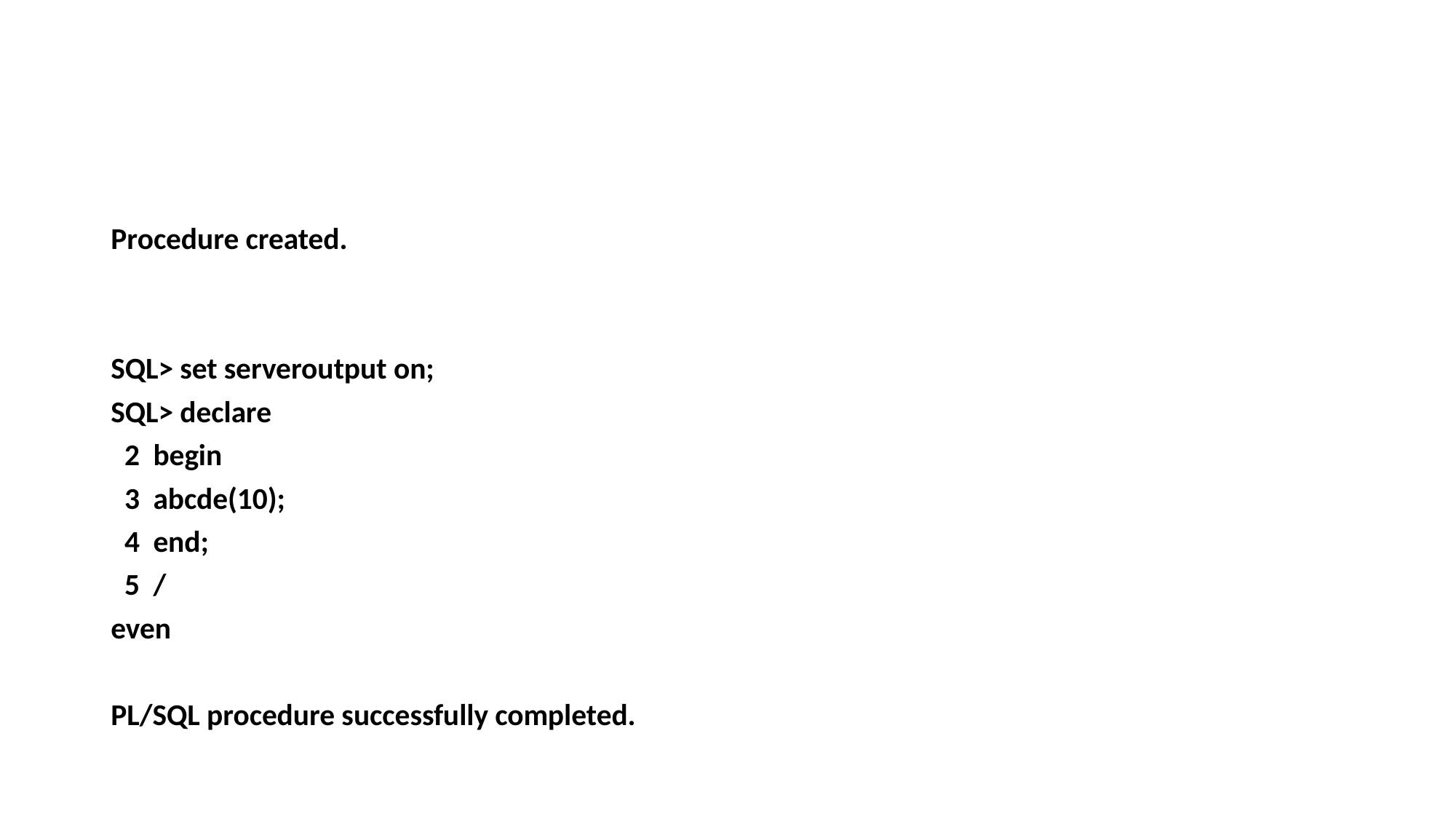

#
Procedure created.

SQL> set serveroutput on;
SQL> declare
  2  begin
  3  abcde(10);
  4  end;
  5  /
even

PL/SQL procedure successfully completed.